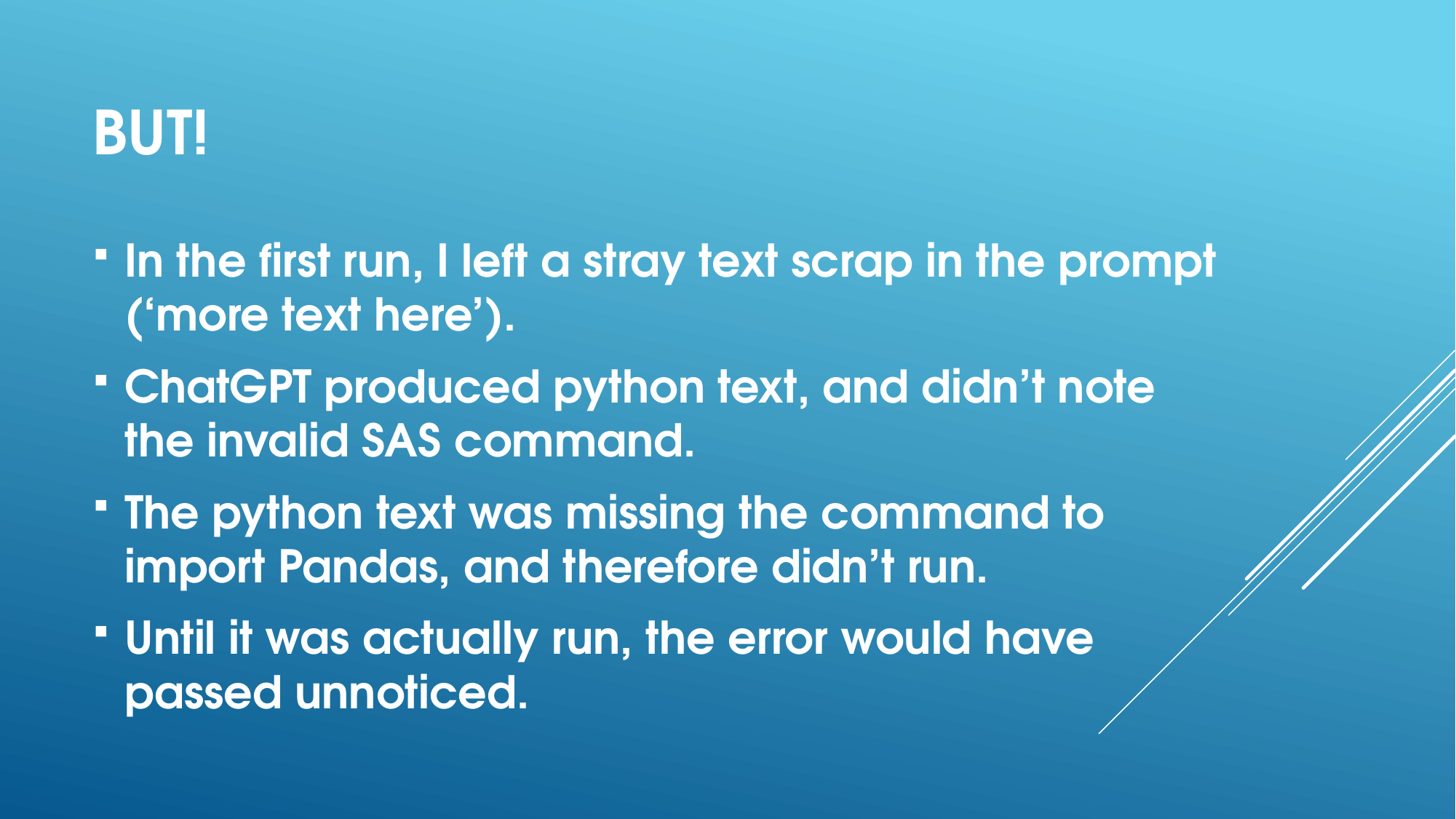

# BUT!
In the first run, I left a stray text scrap in the prompt (‘more text here’).
ChatGPT produced python text, and didn’t note the invalid SAS command.
The python text was missing the command to import Pandas, and therefore didn’t run.
Until it was actually run, the error would have passed unnoticed.